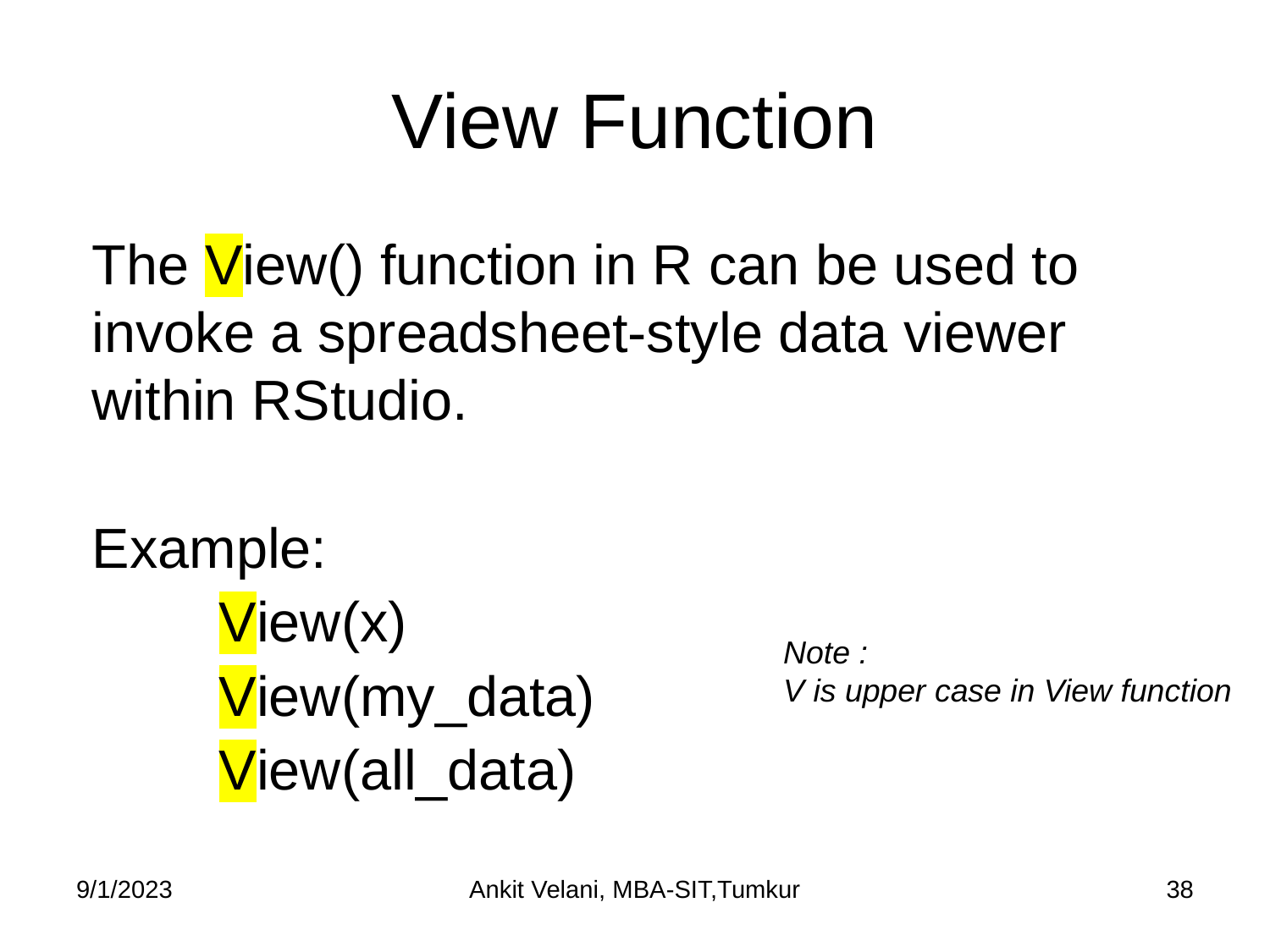

# View Function
The View() function in R can be used to invoke a spreadsheet-style data viewer within RStudio.

Example:
	View(x)
	View(my_data)
	View(all_data)
Note :
V is upper case in View function
9/1/2023
Ankit Velani, MBA-SIT,Tumkur
38